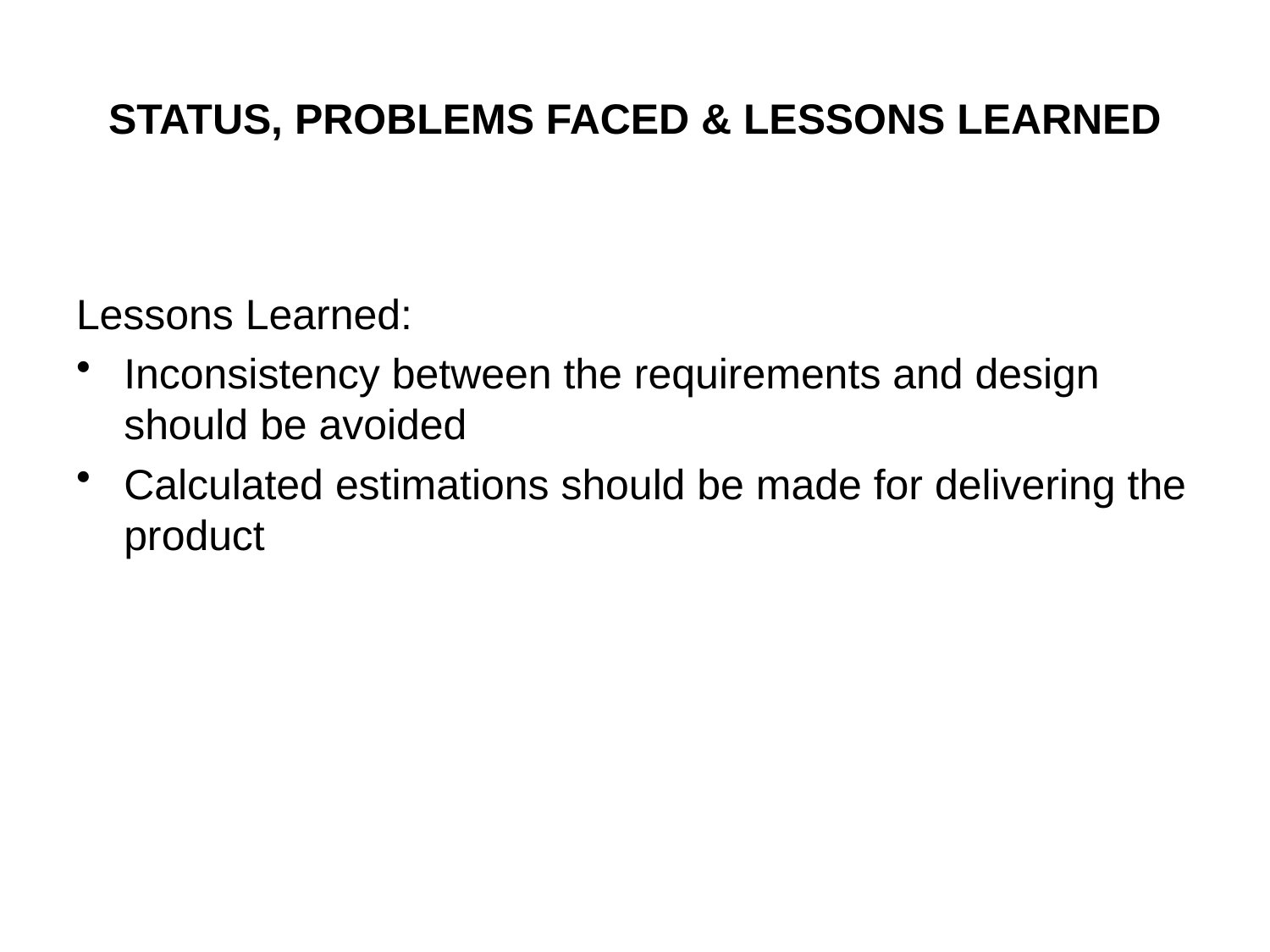

# STATUS, PROBLEMS FACED & LESSONS LEARNED

Lessons Learned:
Inconsistency between the requirements and design should be avoided
Calculated estimations should be made for delivering the product